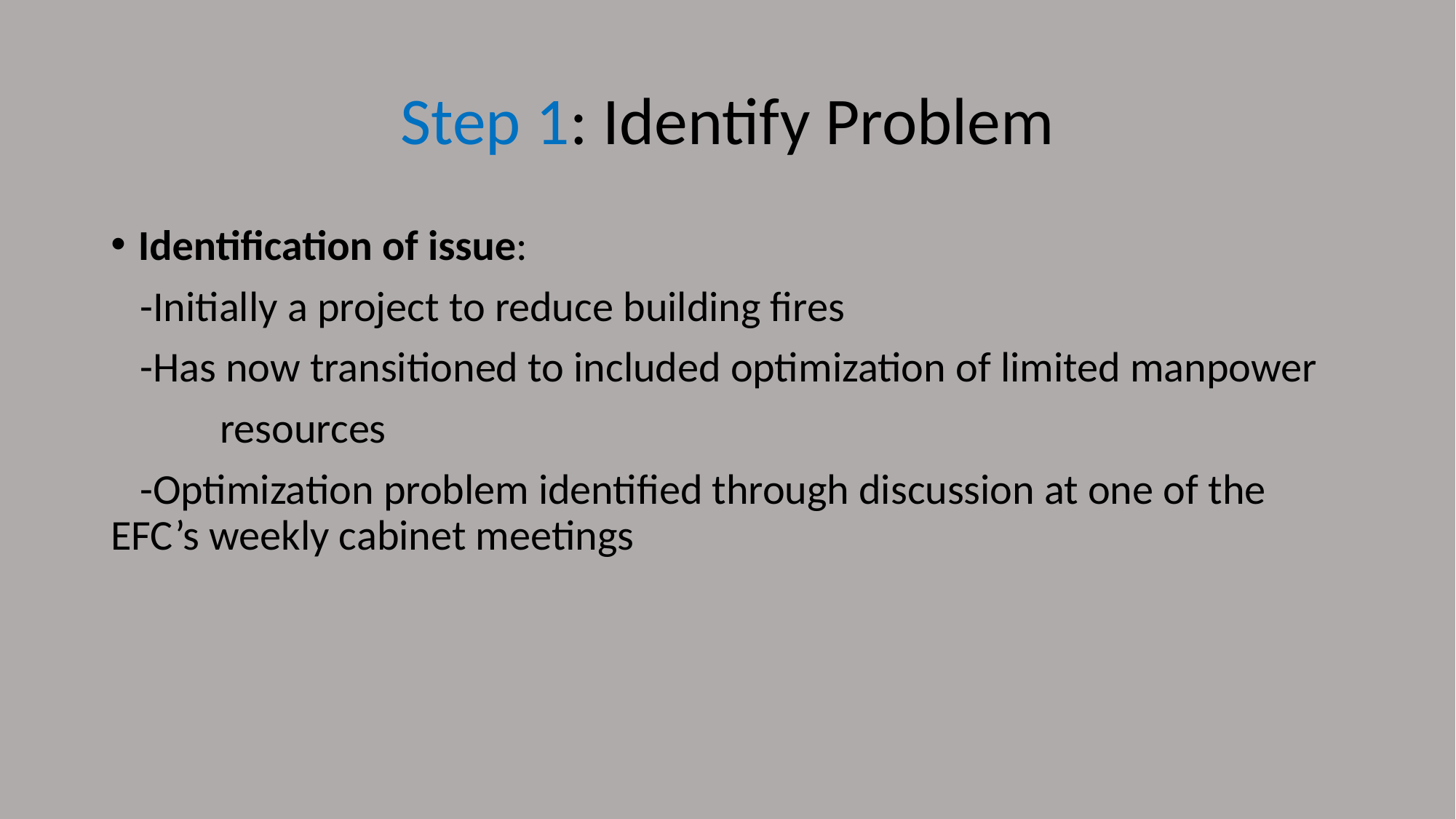

# Step 1: Identify Problem
Identification of issue:
   -Initially a project to reduce building fires
   -Has now transitioned to included optimization of limited manpower
	resources
   -Optimization problem identified through discussion at one of the 	EFC’s weekly cabinet meetings